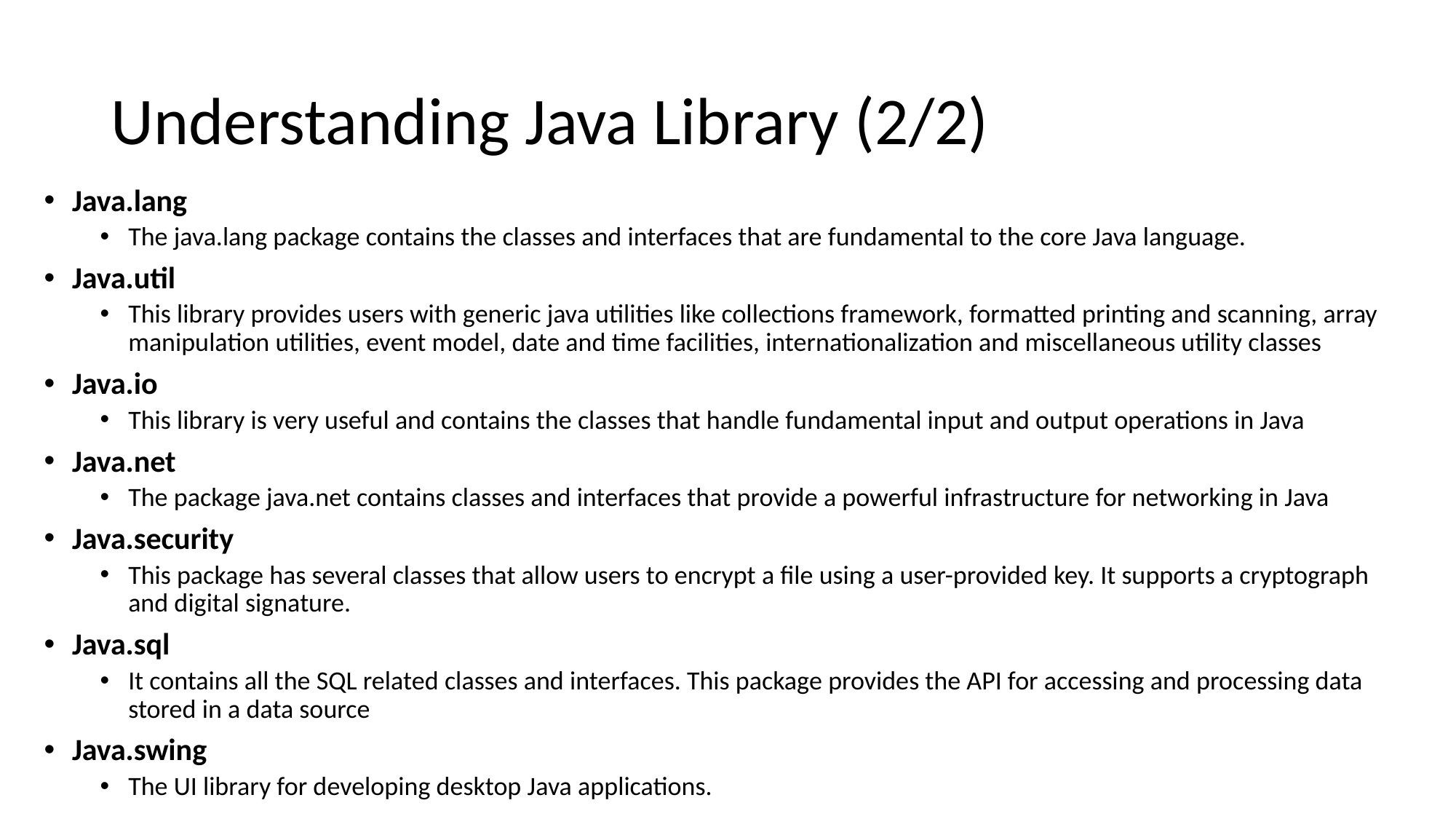

# Understanding Java Library (2/2)
Java.lang
The java.lang package contains the classes and interfaces that are fundamental to the core Java language.
Java.util
This library provides users with generic java utilities like collections framework, formatted printing and scanning, array manipulation utilities, event model, date and time facilities, internationalization and miscellaneous utility classes
Java.io
This library is very useful and contains the classes that handle fundamental input and output operations in Java
Java.net
The package java.net contains classes and interfaces that provide a powerful infrastructure for networking in Java
Java.security
This package has several classes that allow users to encrypt a file using a user-provided key. It supports a cryptograph and digital signature.
Java.sql
It contains all the SQL related classes and interfaces. This package provides the API for accessing and processing data stored in a data source
Java.swing
The UI library for developing desktop Java applications.